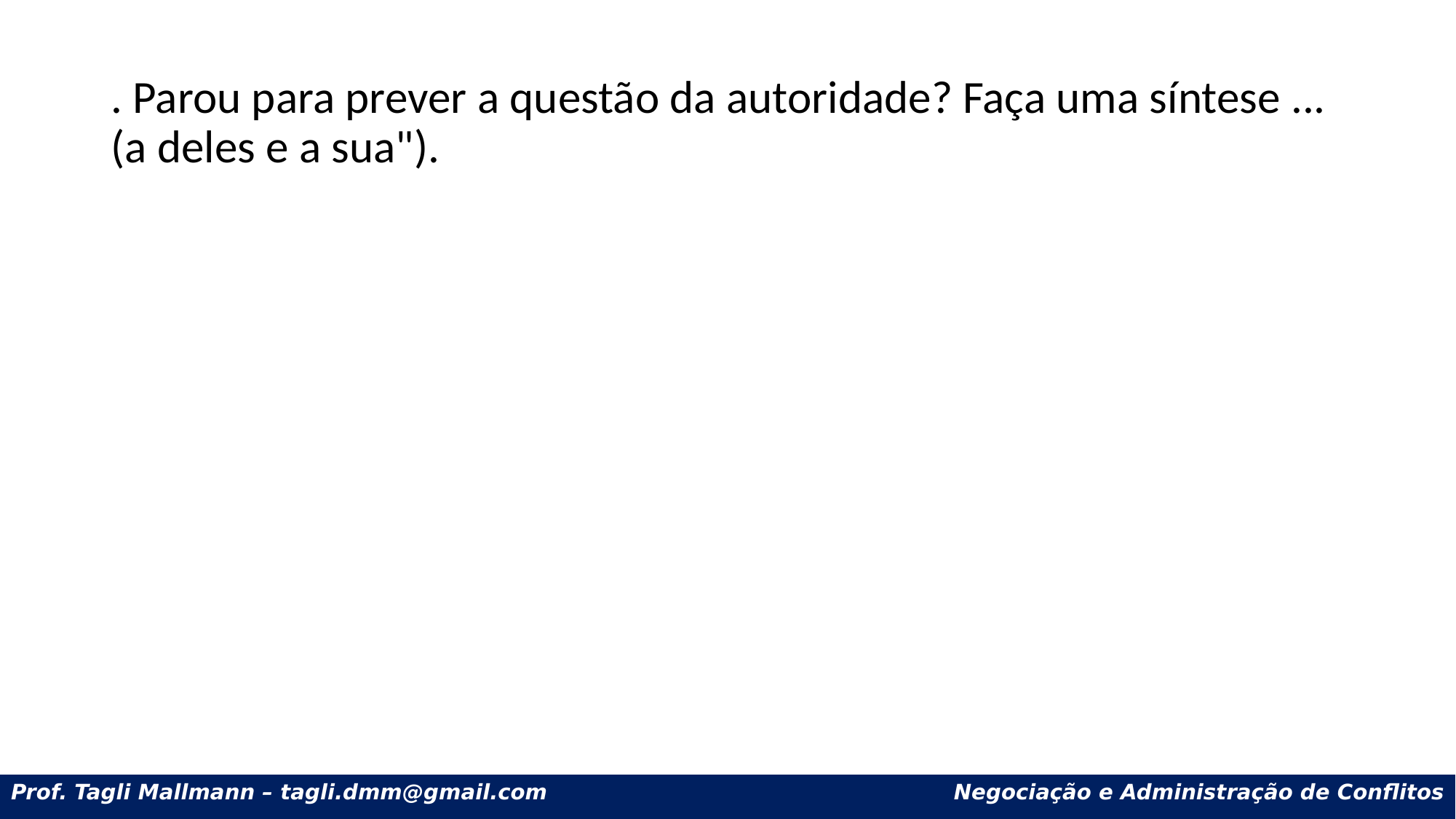

# . Parou para prever a questão da autoridade? Faça uma síntese ... (a deles e a sua").